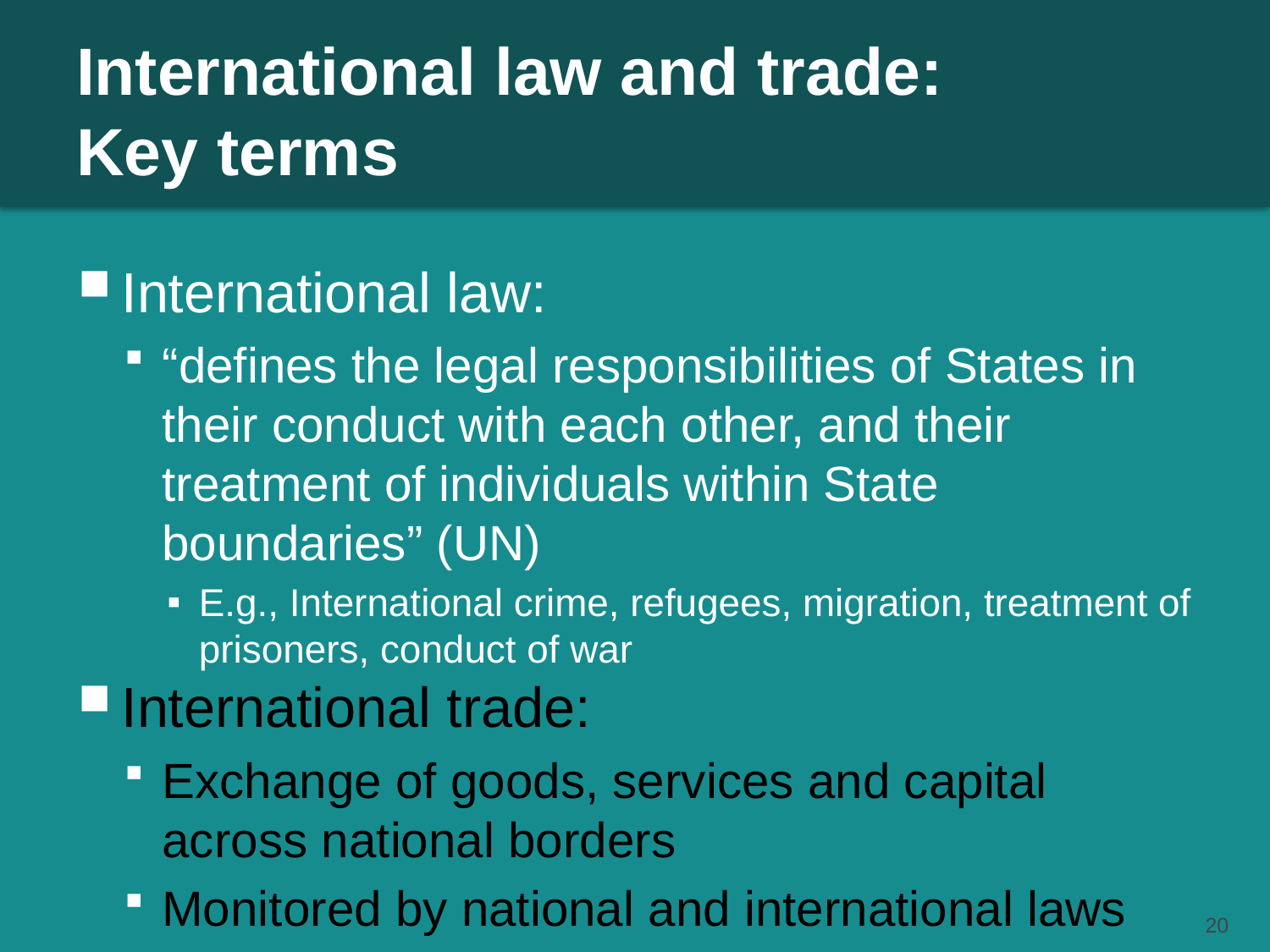

# International law and trade: Key terms
International law:
“defines the legal responsibilities of States in their conduct with each other, and their treatment of individuals within State boundaries” (UN)
E.g., International crime, refugees, migration, treatment of prisoners, conduct of war
International trade:
Exchange of goods, services and capital across national borders
Monitored by national and international laws
20